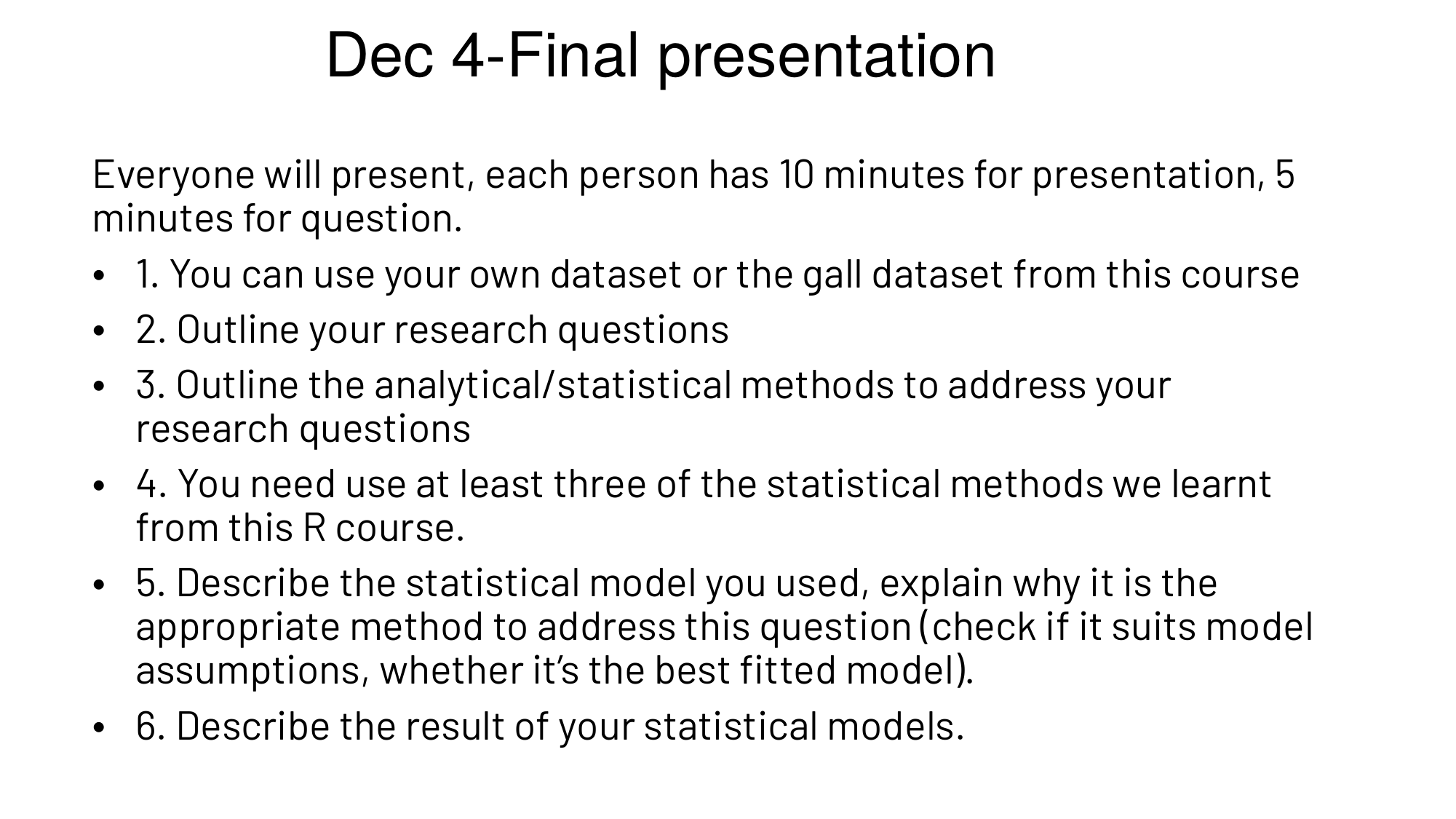

# Dec 4-Final presentation
Everyone will present, each person has 10 minutes for presentation, 5 minutes for question.
1. You can use your own dataset or the gall dataset from this course
2. Outline your research questions
3. Outline the analytical/statistical methods to address your research questions
4. You need use at least three of the statistical methods we learnt from this R course.
5. Describe the statistical model you used, explain why it is the appropriate method to address this question (check if it suits model assumptions, whether it’s the best fitted model).
6. Describe the result of your statistical models.